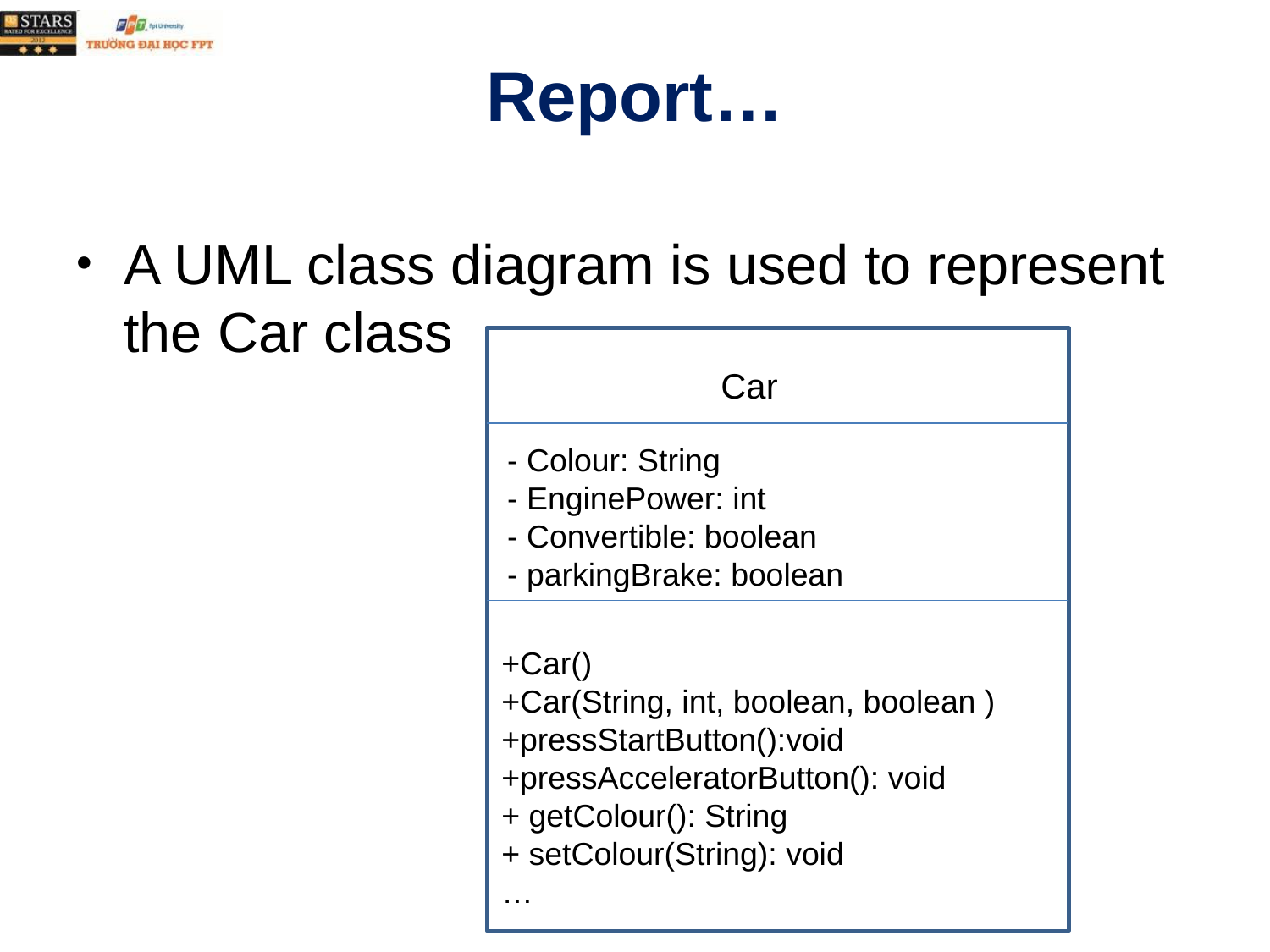

# Report…
A UML class diagram is used to represent the Car class

Car
- Colour: String
- EnginePower: int
- Convertible: boolean
- parkingBrake: boolean
+Car()
+Car(String, int, boolean, boolean )
+pressStartButton():void
+pressAcceleratorButton(): void
+ getColour(): String
+ setColour(String): void
…